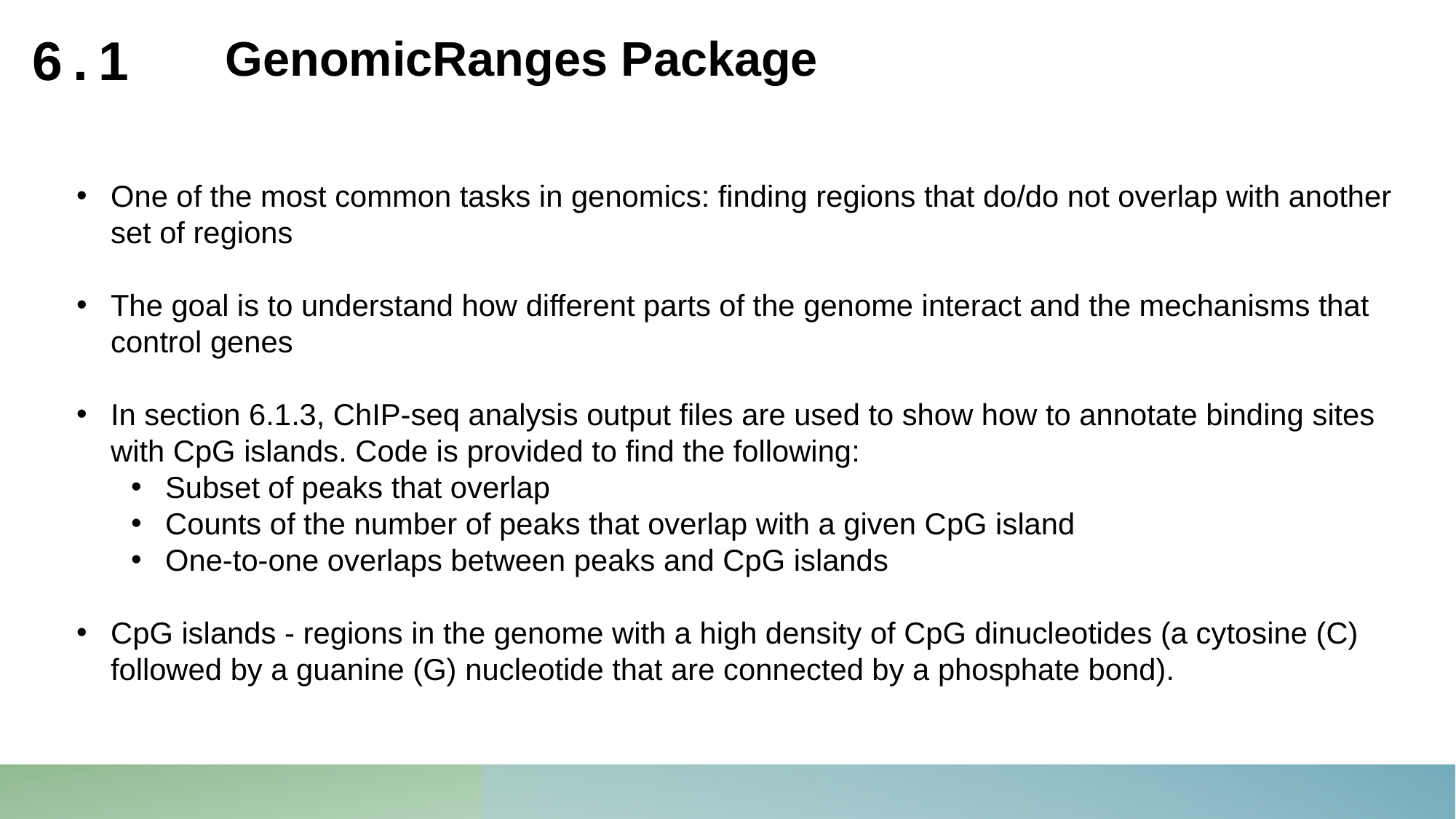

# 6.1
GenomicRanges Package
One of the most common tasks in genomics: finding regions that do/do not overlap with another set of regions

The goal is to understand how different parts of the genome interact and the mechanisms that control genes

In section 6.1.3, ChIP-seq analysis output files are used to show how to annotate binding sites with CpG islands. Code is provided to find the following:
Subset of peaks that overlap
Counts of the number of peaks that overlap with a given CpG island
One-to-one overlaps between peaks and CpG islands

CpG islands - regions in the genome with a high density of CpG dinucleotides (a cytosine (C) followed by a guanine (G) nucleotide that are connected by a phosphate bond).